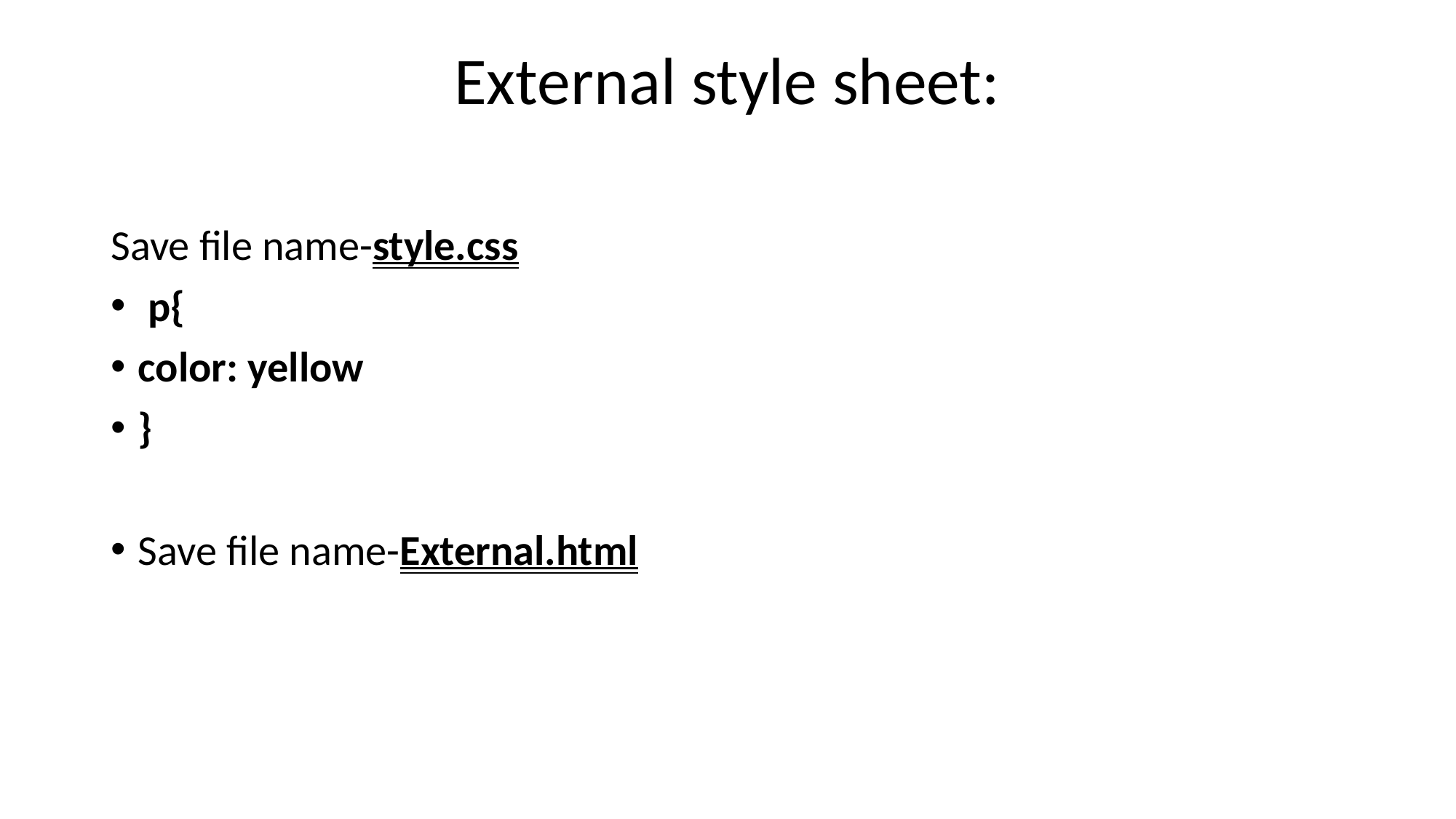

# External style sheet:
Save file name-style.css
 p{
color: yellow
}

Save file name-External.html